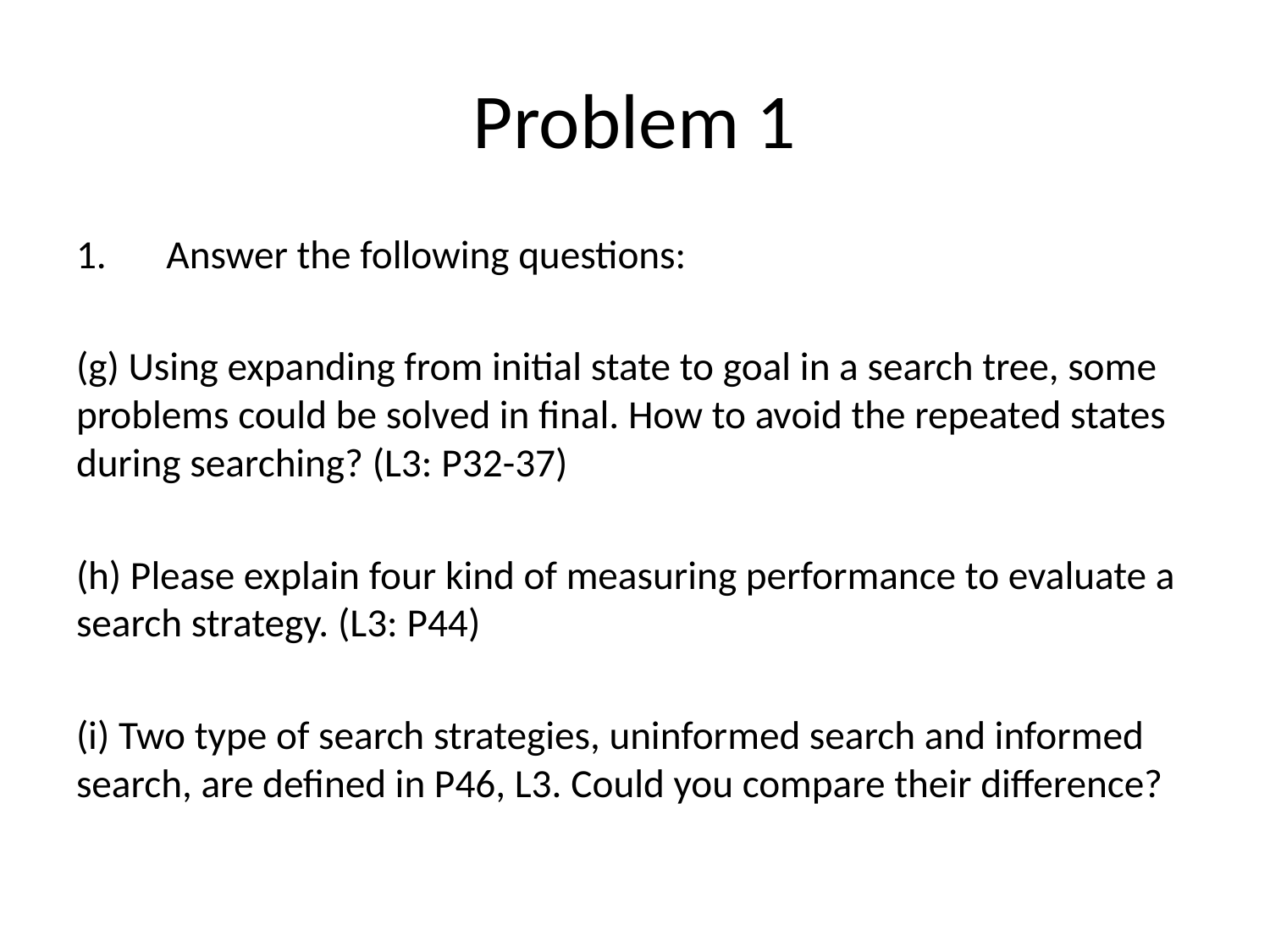

# Problem 1
1.	Answer the following questions:

(g) Using expanding from initial state to goal in a search tree, some problems could be solved in final. How to avoid the repeated states during searching? (L3: P32-37)

(h) Please explain four kind of measuring performance to evaluate a search strategy. (L3: P44)

(i) Two type of search strategies, uninformed search and informed search, are defined in P46, L3. Could you compare their difference?